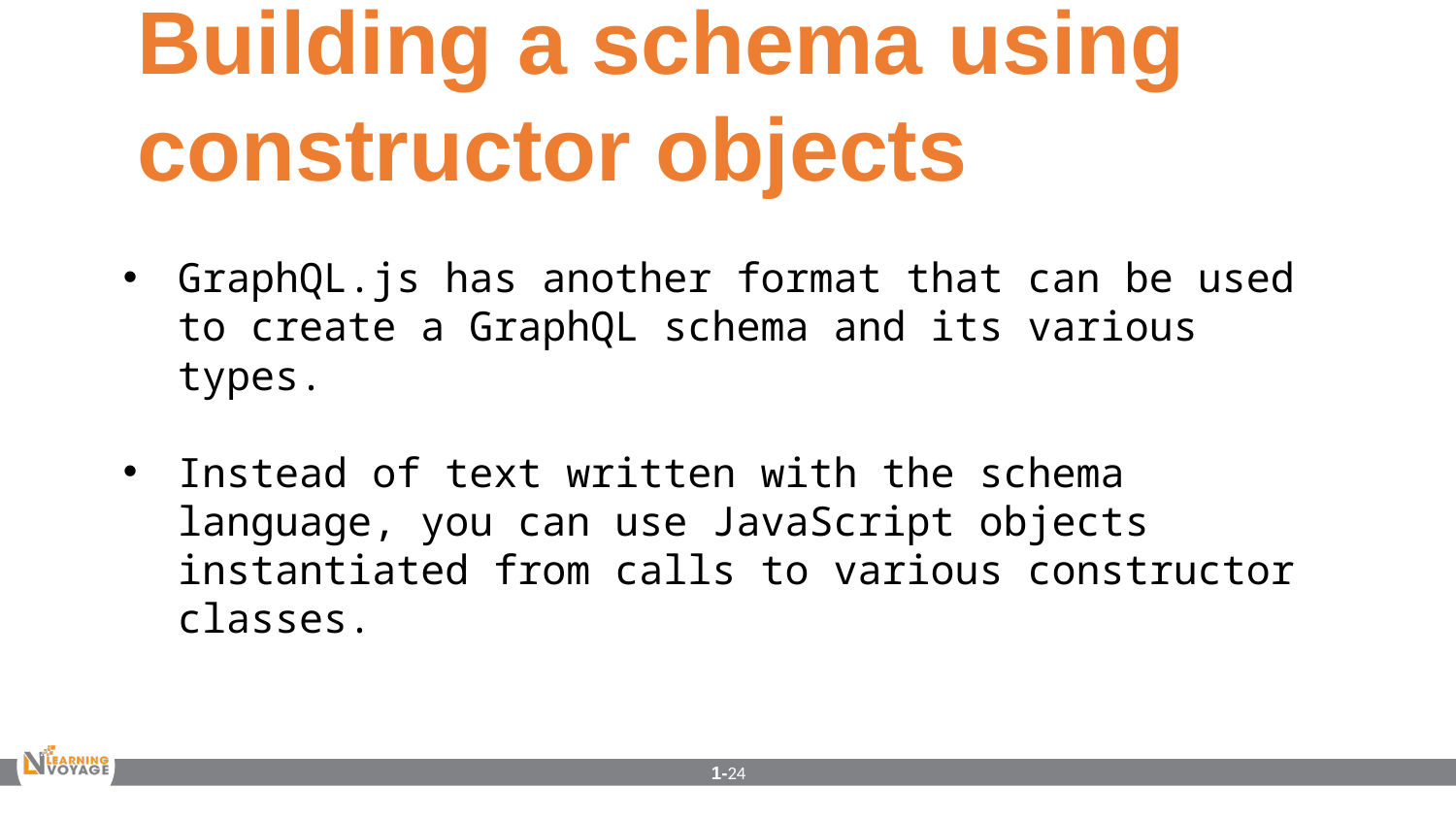

Building a schema using constructor objects
GraphQL.js has another format that can be used to create a GraphQL schema and its various types.

Instead of text written with the schema language, you can use JavaScript objects instantiated from calls to various constructor classes.
1-24